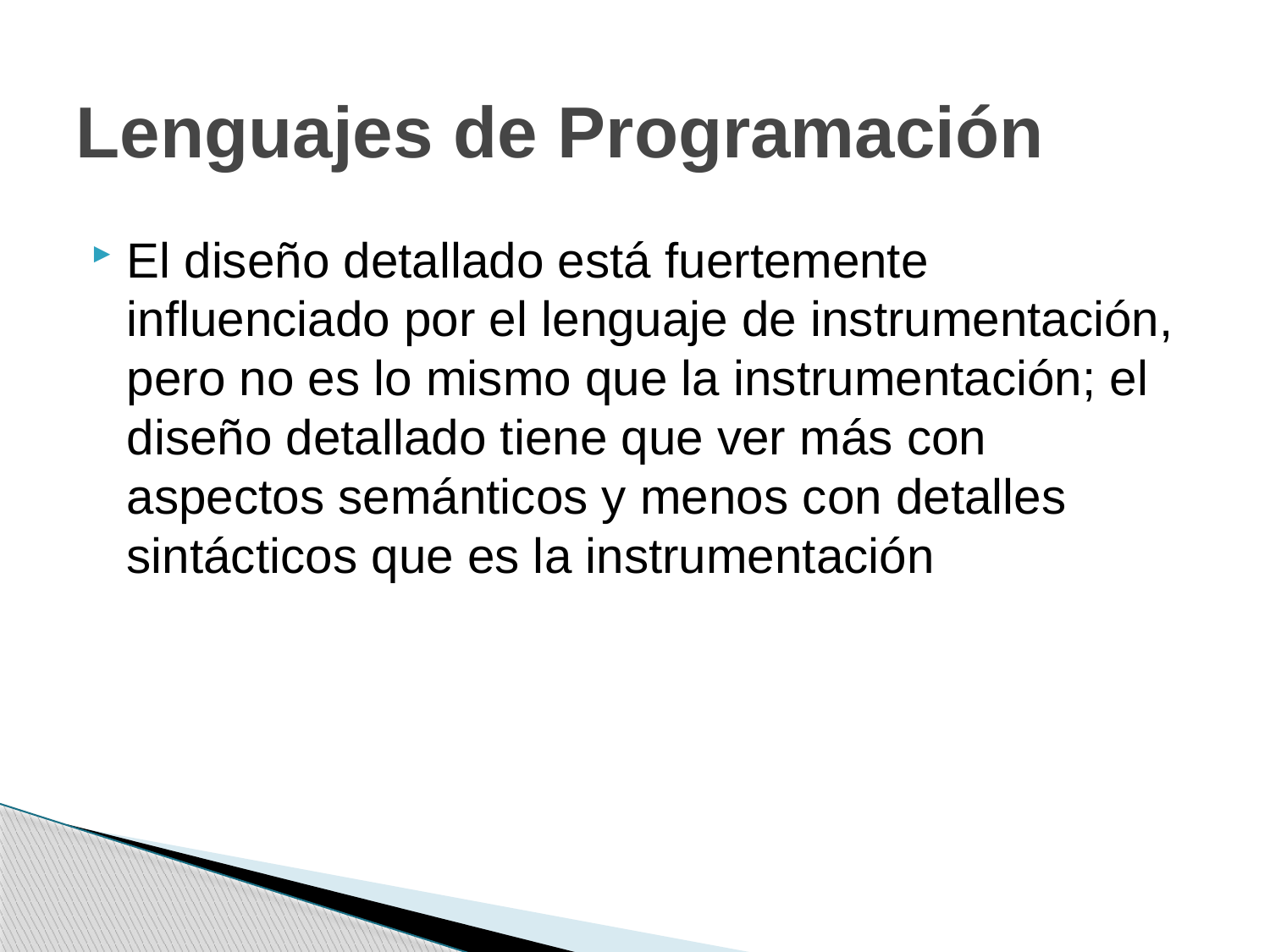

# Lenguajes de Programación
El diseño detallado está fuertemente influenciado por el lenguaje de instrumentación, pero no es lo mismo que la instrumentación; el diseño detallado tiene que ver más con aspectos semánticos y menos con detalles sintácticos que es la instrumentación